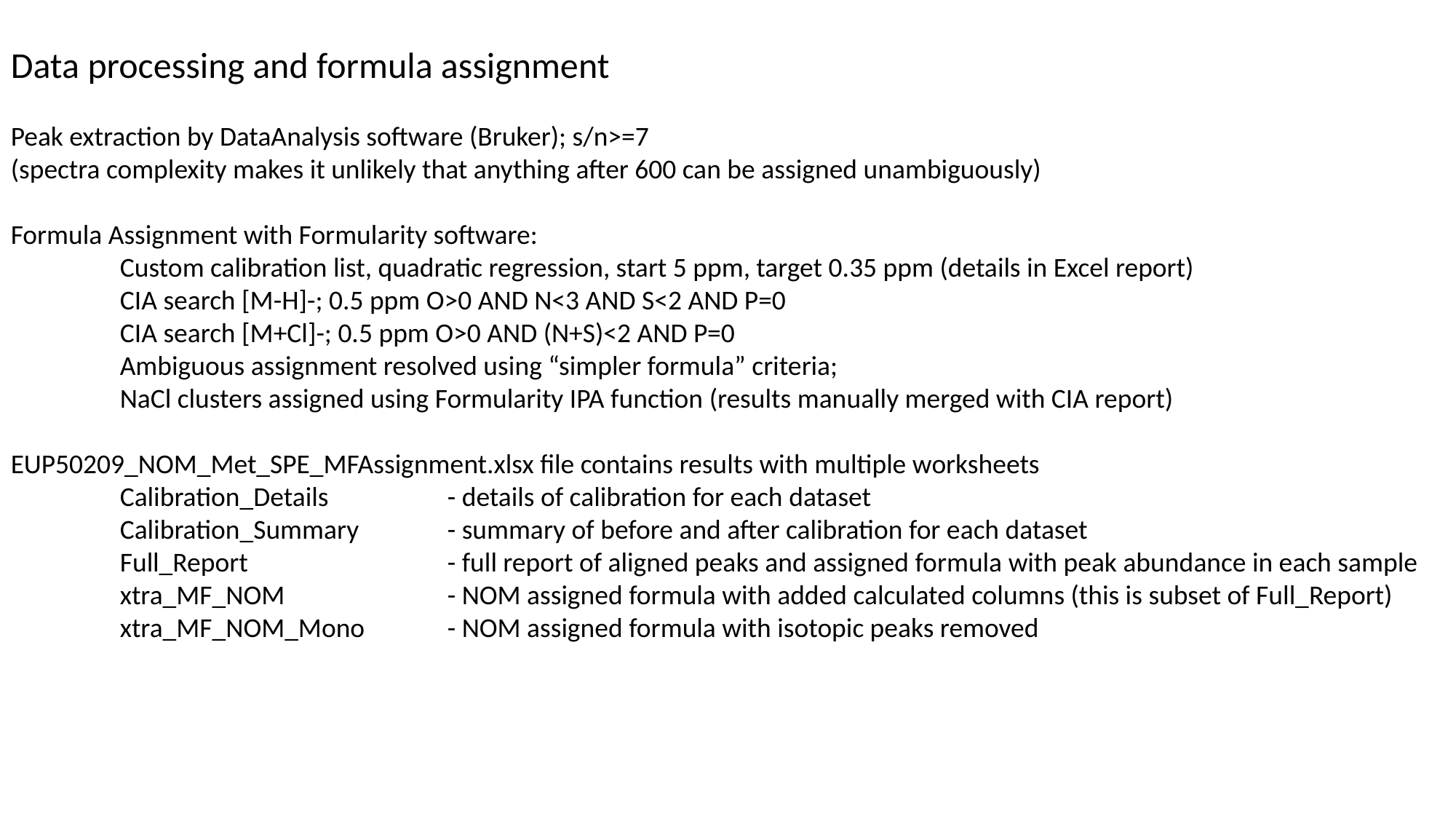

Data processing and formula assignment

Peak extraction by DataAnalysis software (Bruker); s/n>=7
(spectra complexity makes it unlikely that anything after 600 can be assigned unambiguously)

Formula Assignment with Formularity software:
	Custom calibration list, quadratic regression, start 5 ppm, target 0.35 ppm (details in Excel report)
	CIA search [M-H]-; 0.5 ppm O>0 AND N<3 AND S<2 AND P=0
	CIA search [M+Cl]-; 0.5 ppm O>0 AND (N+S)<2 AND P=0
	Ambiguous assignment resolved using “simpler formula” criteria;
	NaCl clusters assigned using Formularity IPA function (results manually merged with CIA report)

EUP50209_NOM_Met_SPE_MFAssignment.xlsx file contains results with multiple worksheets
	Calibration_Details		- details of calibration for each dataset
	Calibration_Summary	- summary of before and after calibration for each dataset
	Full_Report		- full report of aligned peaks and assigned formula with peak abundance in each sample
	xtra_MF_NOM		- NOM assigned formula with added calculated columns (this is subset of Full_Report)
	xtra_MF_NOM_Mono	- NOM assigned formula with isotopic peaks removed